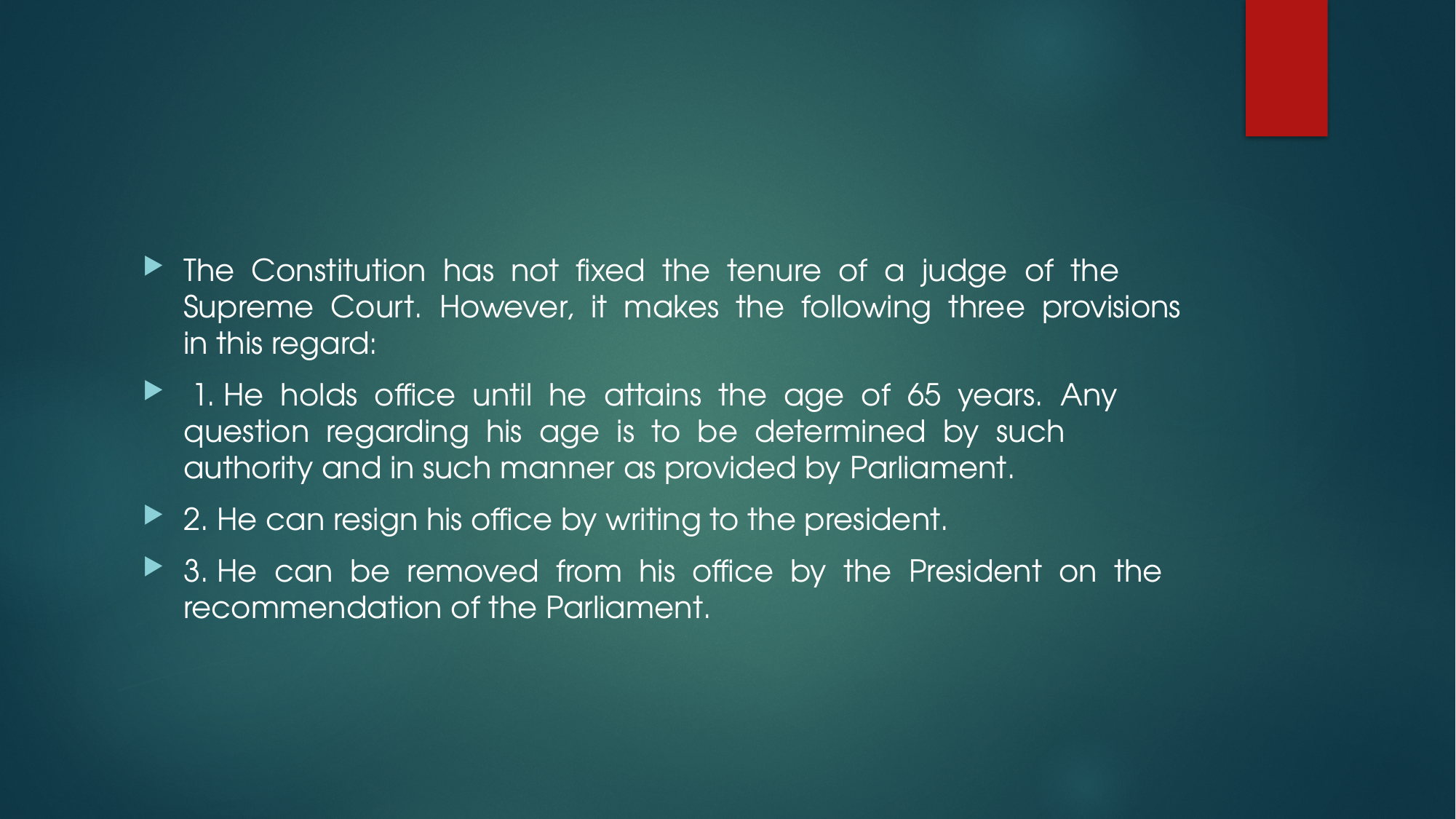

#
The  Constitution  has  not  fixed  the  tenure  of  a  judge  of  the Supreme  Court.  However,  it  makes  the  following  three  provisions in this regard:
 1. He  holds  office  until  he  attains  the  age  of  65  years.  Any question  regarding  his  age  is  to  be  determined  by  such authority and in such manner as provided by Parliament.
2. He can resign his office by writing to the president.
3. He  can  be  removed  from  his  office  by  the  President  on  the recommendation of the Parliament.